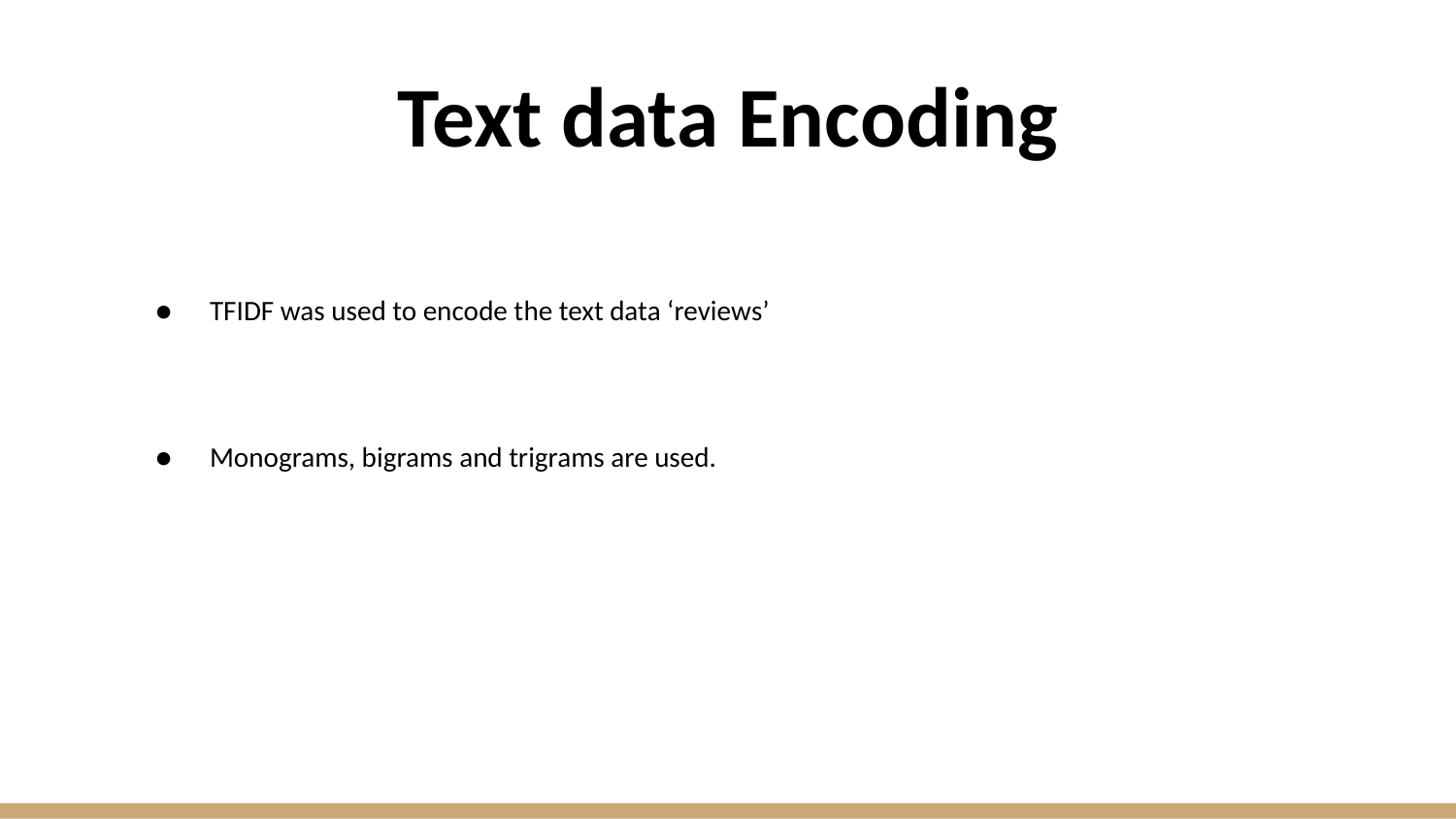

# Text data Encoding

TFIDF was used to encode the text data ‘reviews’

Monograms, bigrams and trigrams are used.